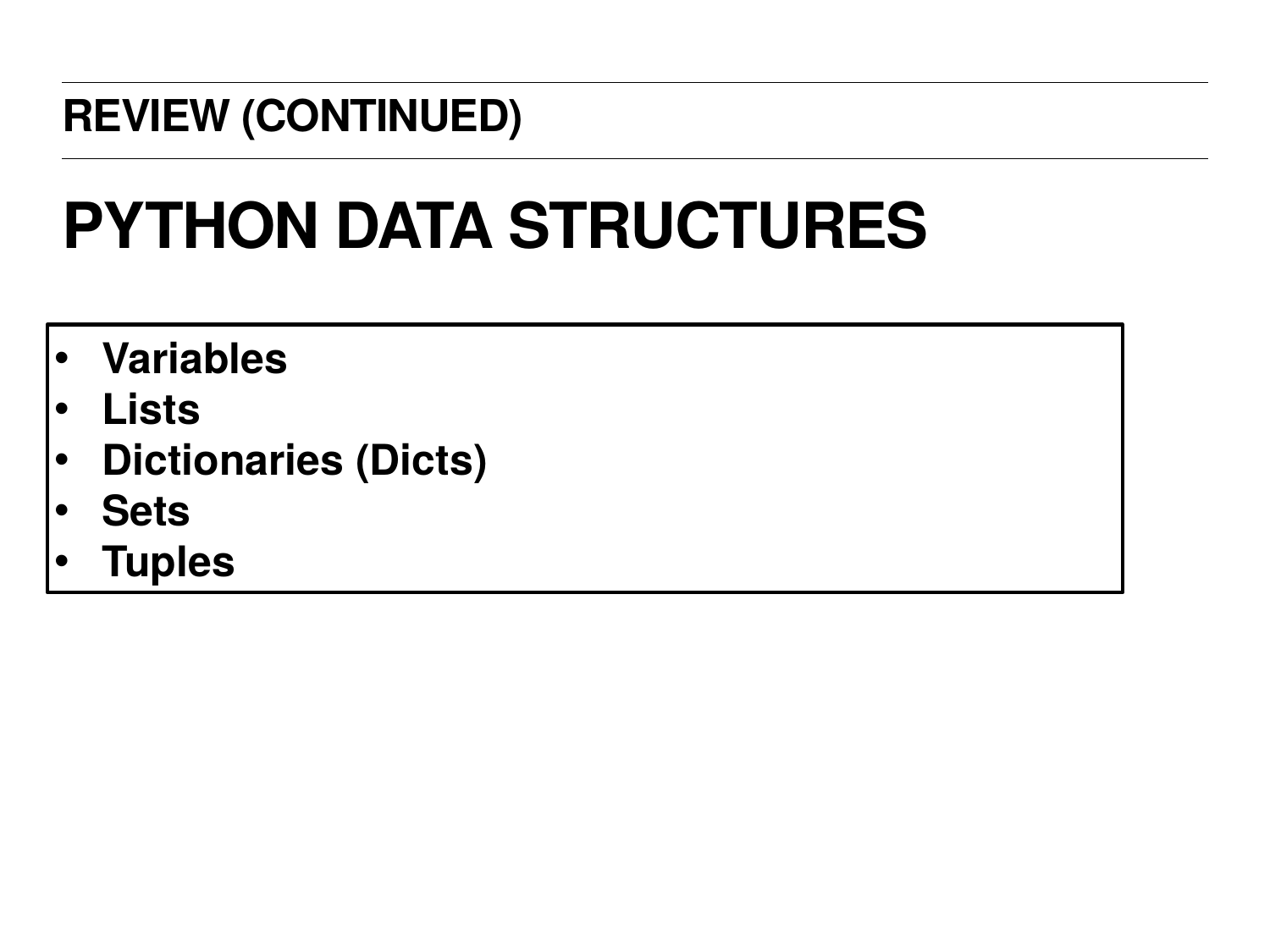

Review (continued)
# Python data structures

Variables
Lists
Dictionaries (Dicts)
Sets
Tuples